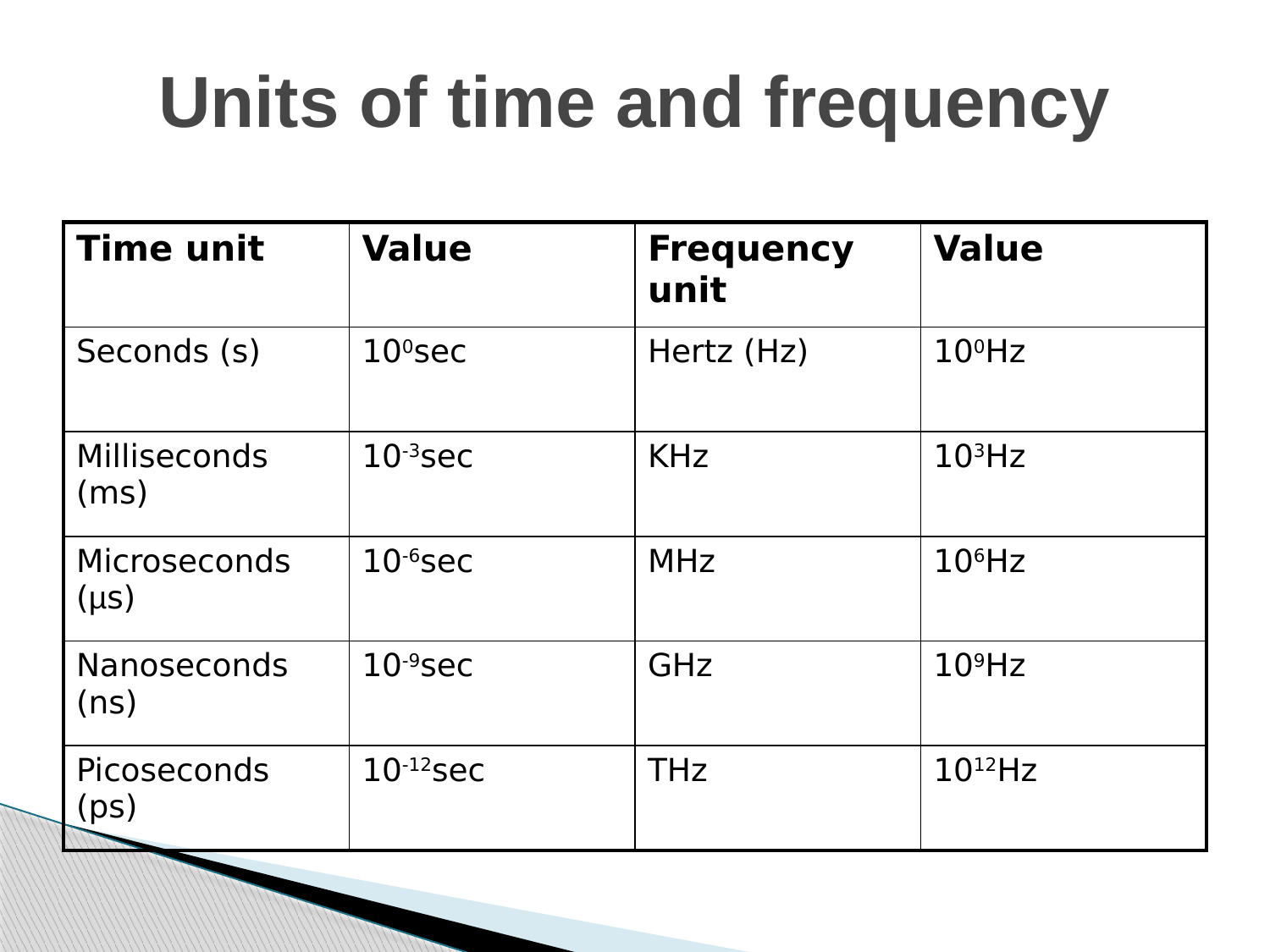

# Units of time and frequency
| Time unit | Value | Frequency unit | Value |
| --- | --- | --- | --- |
| Seconds (s) | 100sec | Hertz (Hz) | 100Hz |
| Milliseconds (ms) | 10-3sec | KHz | 103Hz |
| Microseconds (µs) | 10-6sec | MHz | 106Hz |
| Nanoseconds (ns) | 10-9sec | GHz | 109Hz |
| Picoseconds (ps) | 10-12sec | THz | 1012Hz |